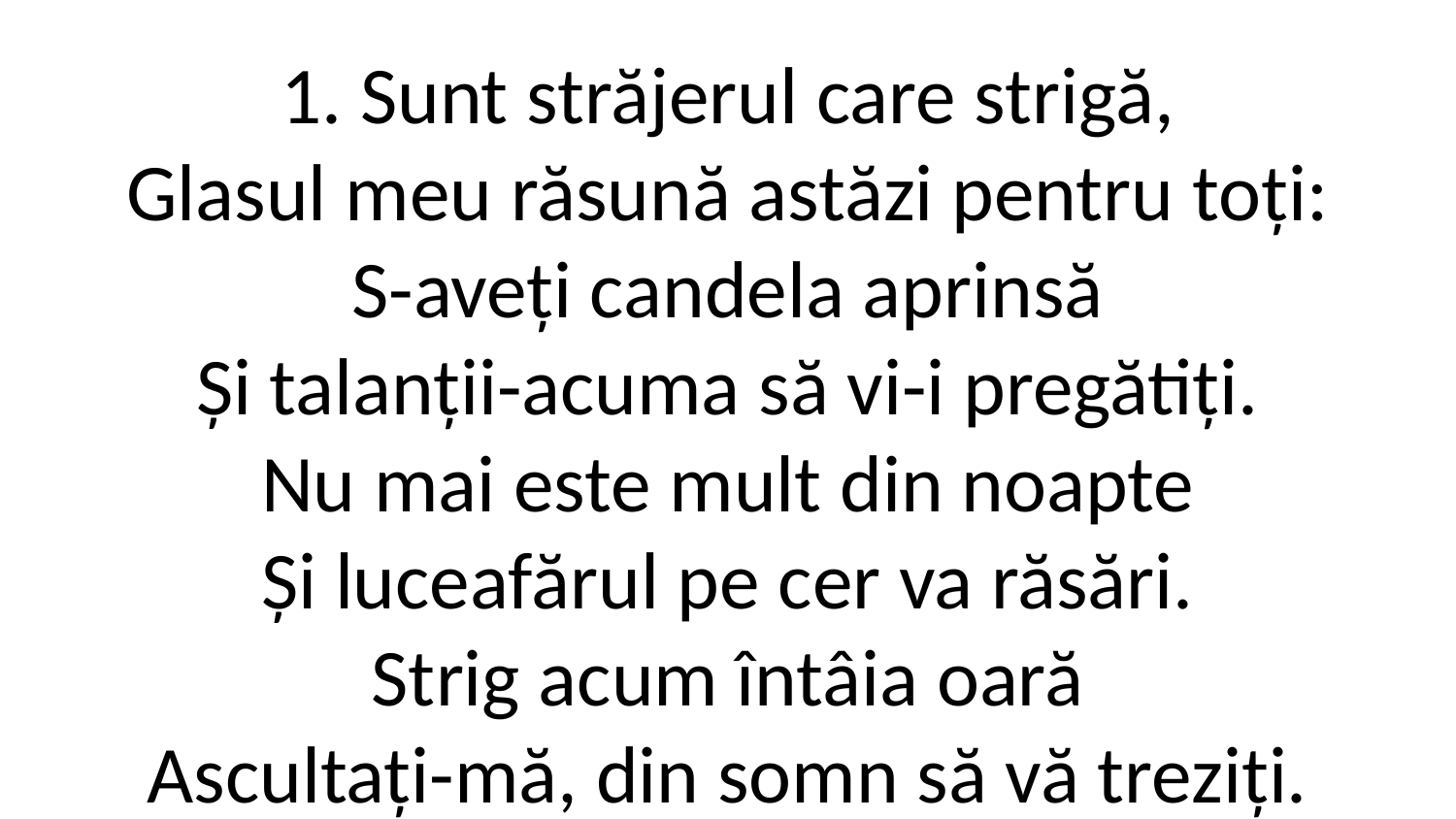

1. Sunt străjerul care strigă,
Glasul meu răsună astăzi pentru toți:
S-aveți candela aprinsă
Și talanții-acuma să vi-i pregătiți.
Nu mai este mult din noapte
Și luceafărul pe cer va răsări.
Strig acum întâia oară
Ascultați-mă, din somn să vă treziți.